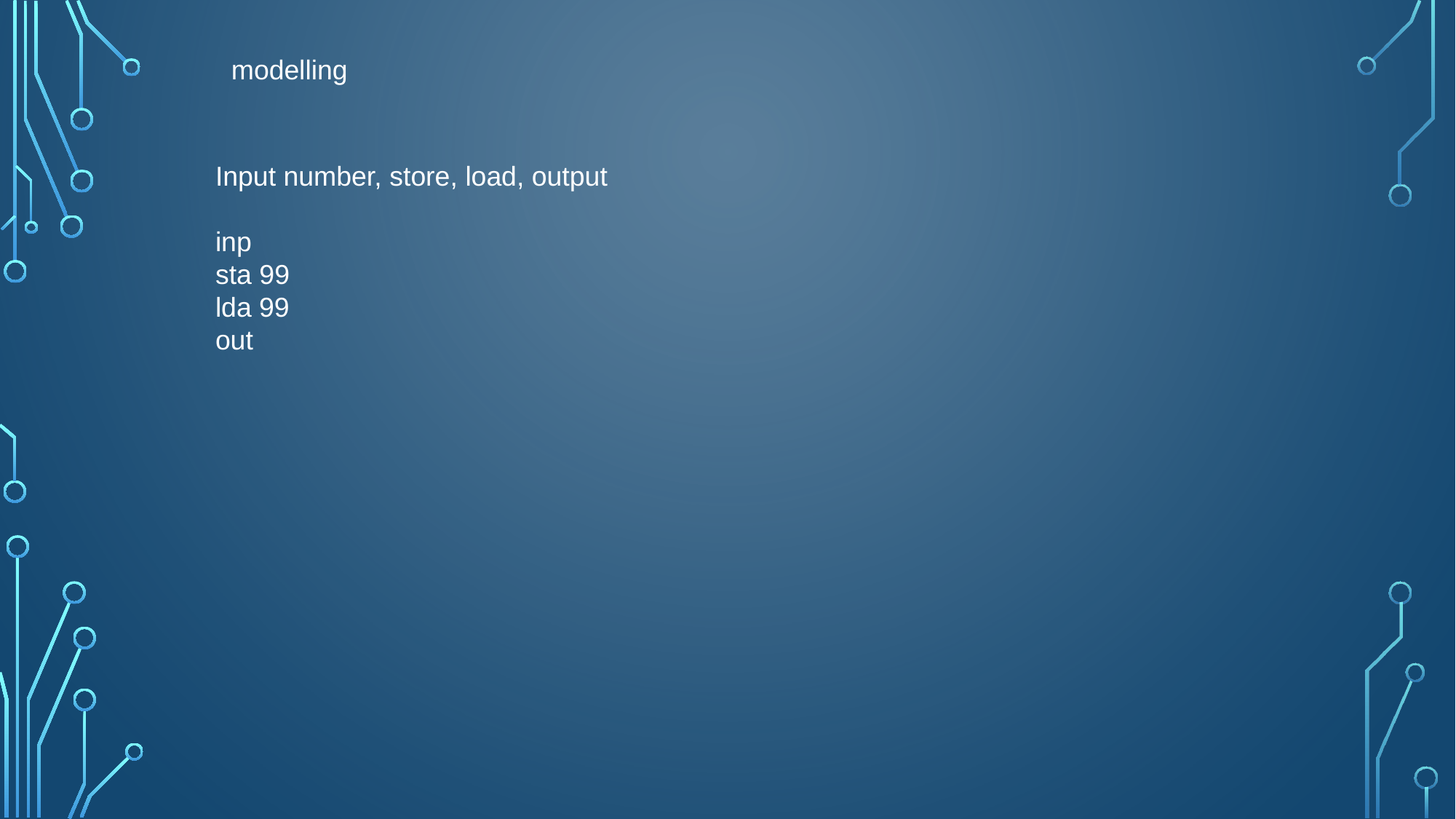

modelling
Input number, store, load, output

inp
sta 99
lda 99
out